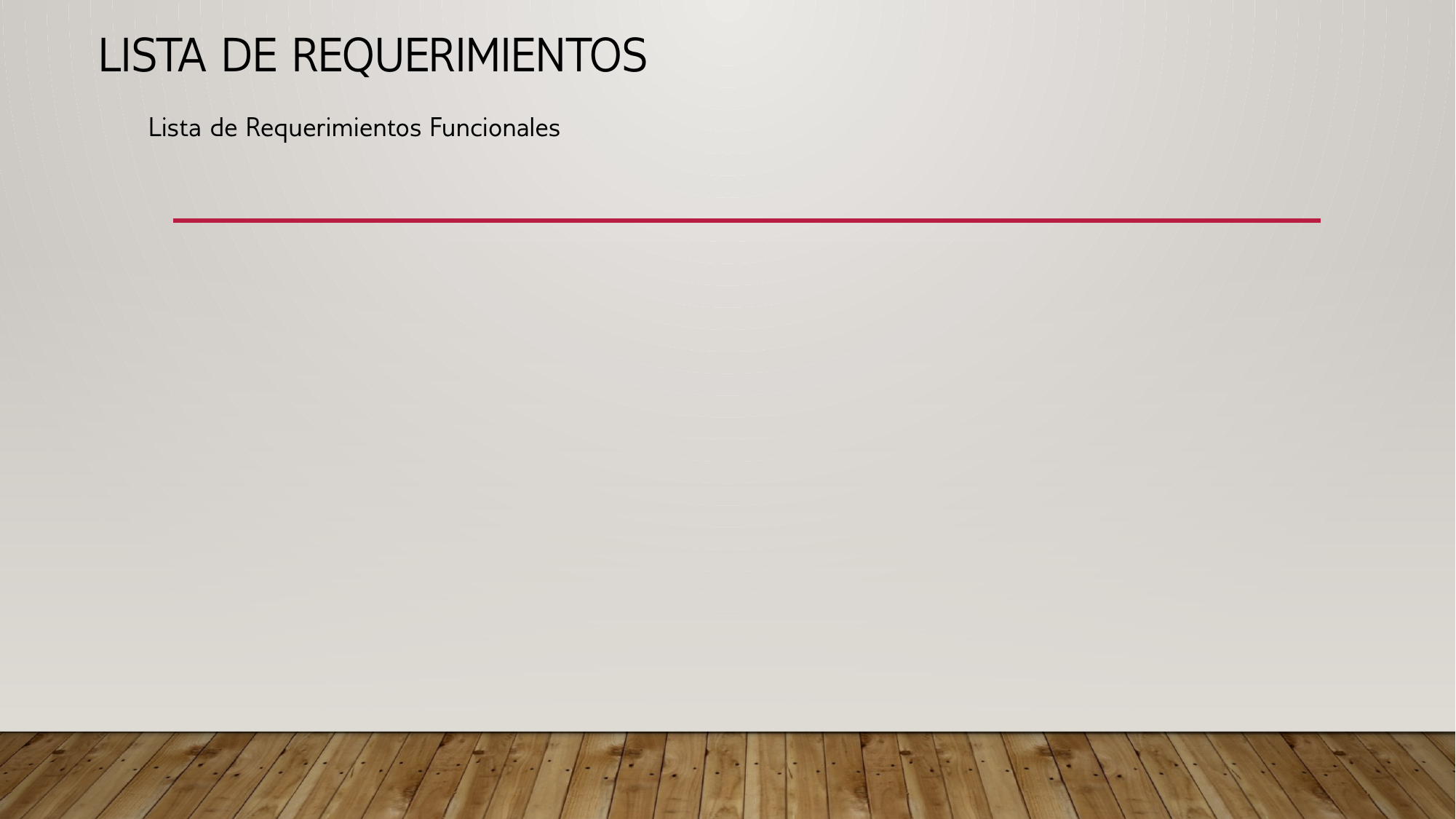

# Lista de Requerimientos
Lista de Requerimientos Funcionales